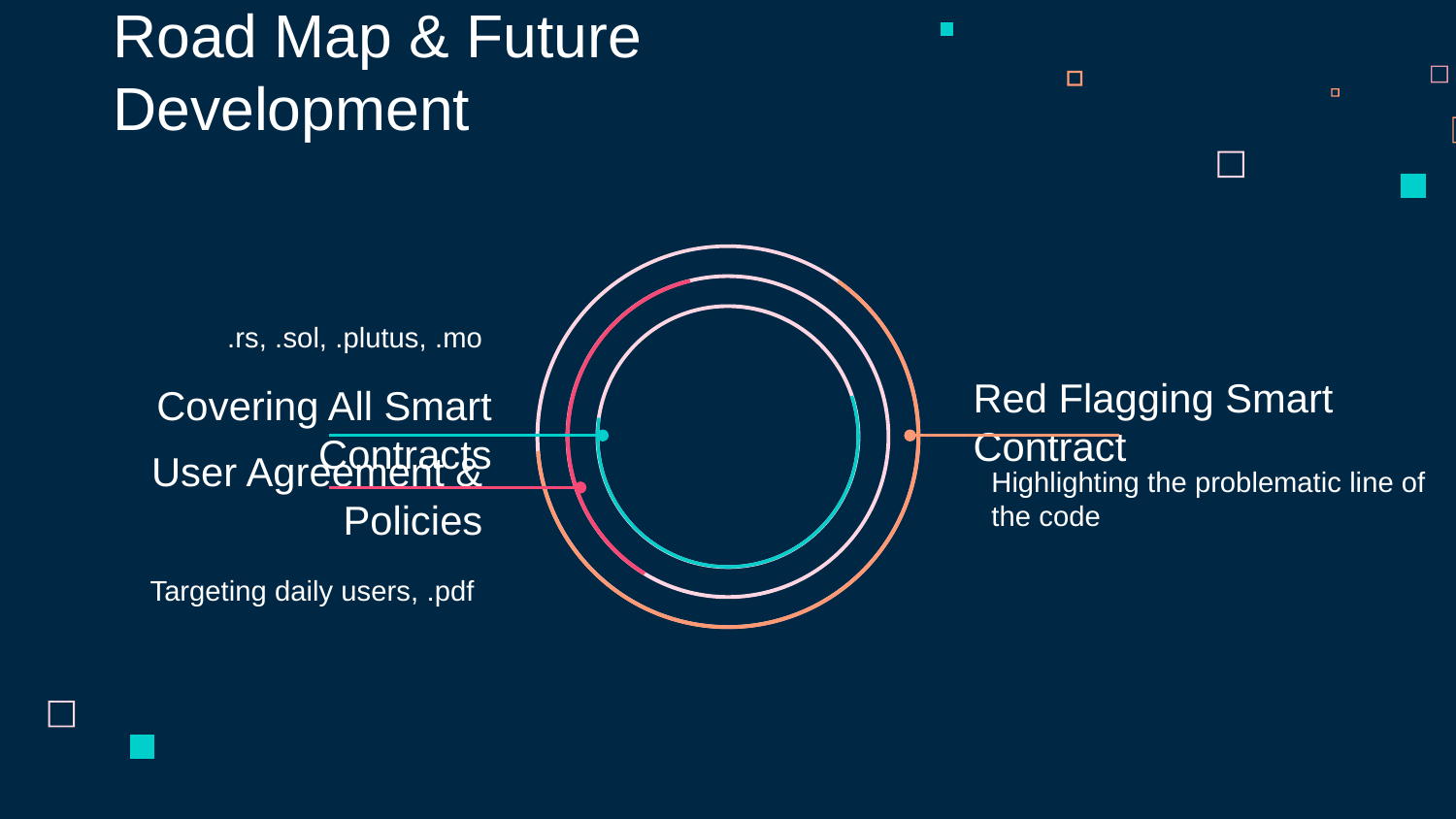

Road Map & Future Development

.rs, .sol, .plutus, .mo

Red Flagging Smart Contract
# Covering All Smart Contracts
Highlighting the problematic line of the code
User Agreement & Policies
Targeting daily users, .pdf